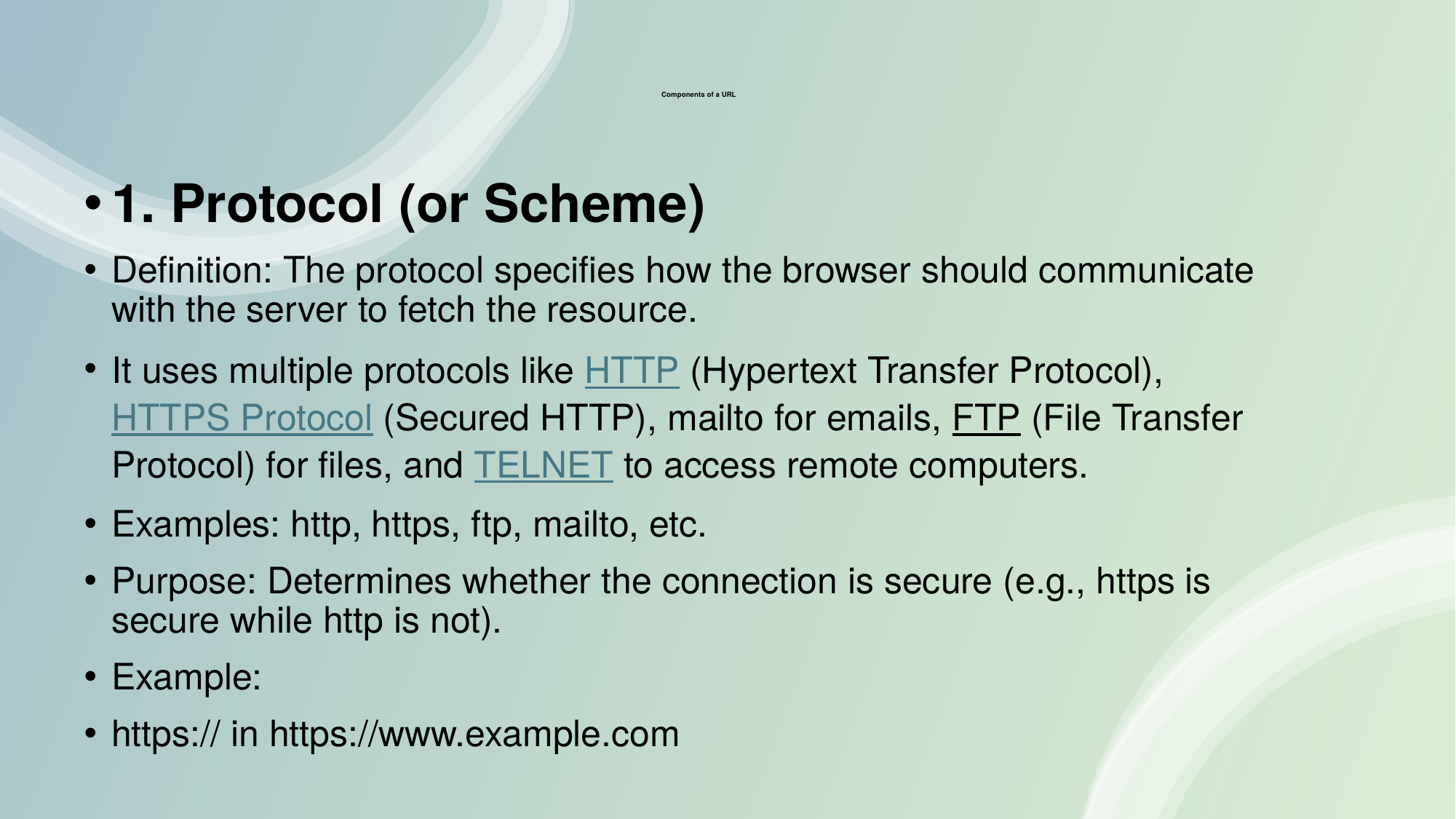

# Components of a URL
1. Protocol (or Scheme)
Definition: The protocol specifies how the browser should communicate with the server to fetch the resource.
It uses multiple protocols like HTTP (Hypertext Transfer Protocol), HTTPS Protocol (Secured HTTP), mailto for emails, FTP (File Transfer Protocol) for files, and TELNET to access remote computers.
Examples: http, https, ftp, mailto, etc.
Purpose: Determines whether the connection is secure (e.g., https is secure while http is not).
Example:
https:// in https://www.example.com